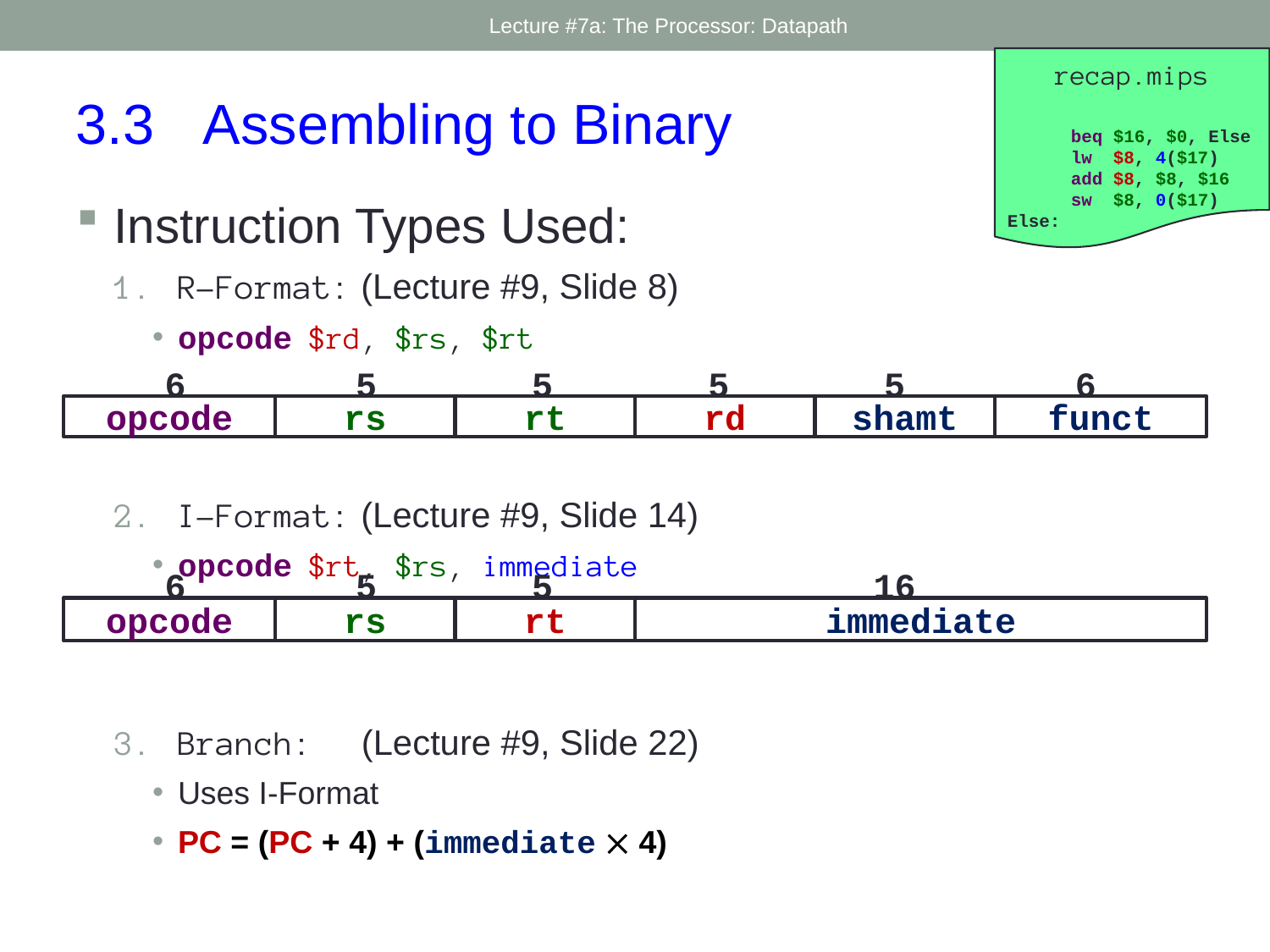

Lecture #7a: The Processor: Datapath

recap.mips

      beq $16, $0, Else
      lw  $8, 4($17)
      add $8, $8, $16
      sw  $8, 0($17)
Else:
3.3	Assembling to Binary
Instruction Types Used:
R-Format: (Lecture #9, Slide 8)
opcode $rd, $rs, $rt

I-Format: (Lecture #9, Slide 14)
opcode $rt, $rs, immediate

Branch:     (Lecture #9, Slide 22)
Uses I-Format
PC = (PC + 4) + (immediate × 4)
6
5
5
5
5
6
opcode
rs
rt
rd
shamt
funct
6
5
5
16
opcode
rs
rt
immediate